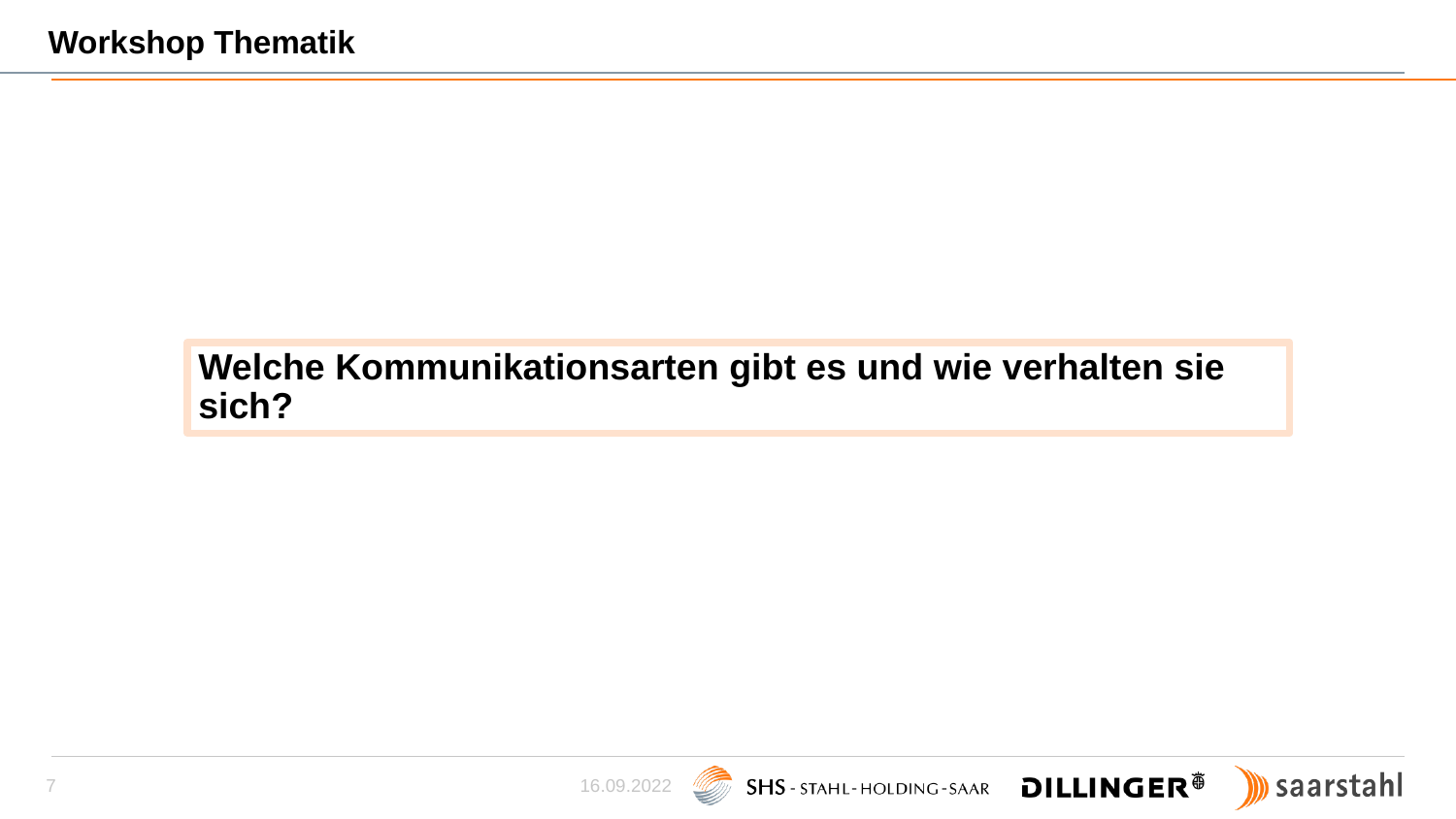

# Workshop Thematik

Welche Kommunikationsarten gibt es und wie verhalten sie sich?
16.09.2022
7